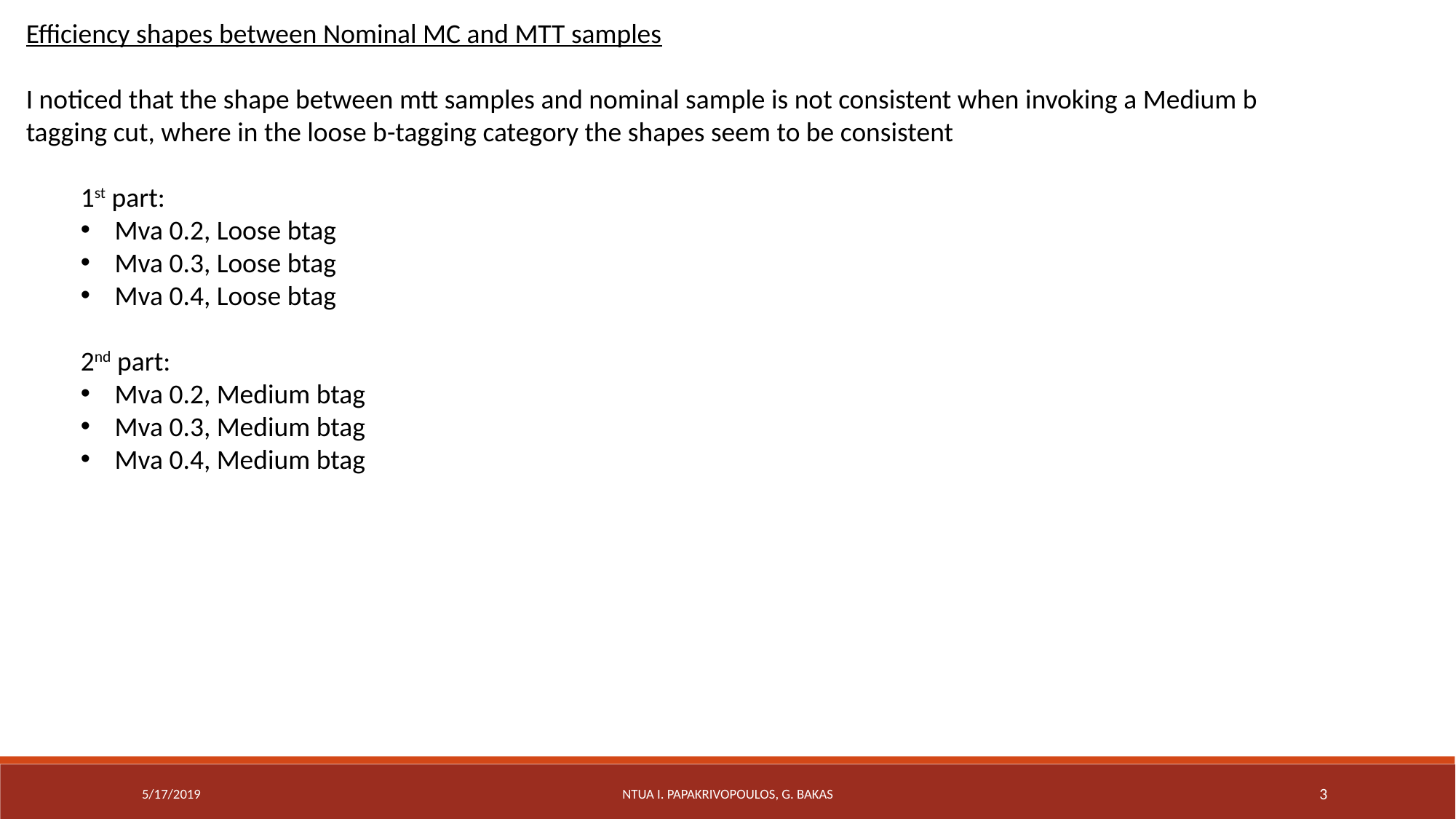

Efficiency shapes between Nominal MC and MTT samples

I noticed that the shape between mtt samples and nominal sample is not consistent when invoking a Medium b tagging cut, where in the loose b-tagging category the shapes seem to be consistent

1st part:
Mva 0.2, Loose btag
Mva 0.3, Loose btag
Mva 0.4, Loose btag

2nd part:
Mva 0.2, Medium btag
Mva 0.3, Medium btag
Mva 0.4, Medium btag

5/17/2019
NTUA I. Papakrivopoulos, G. Bakas
3